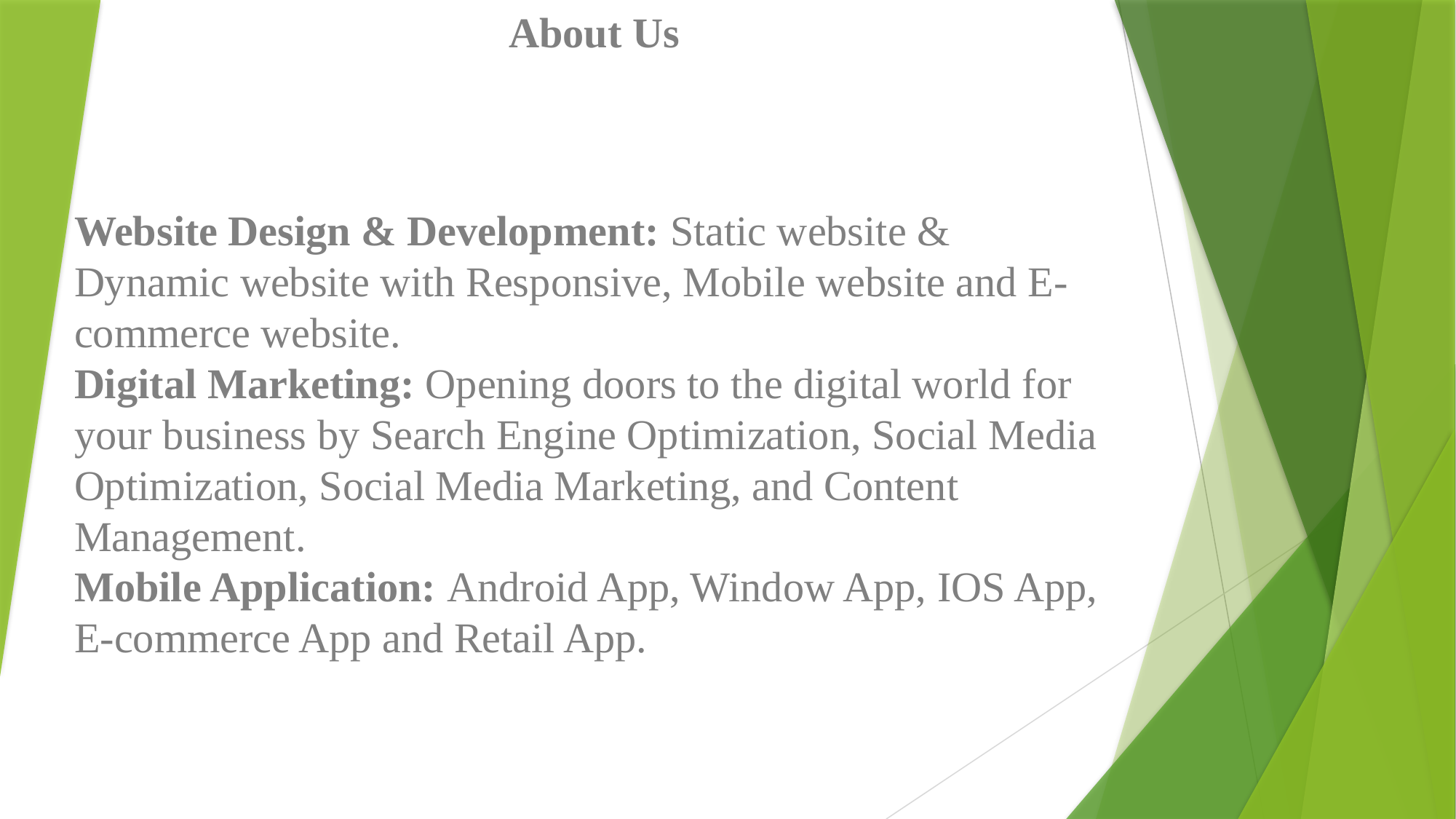

About Us

Website Design & Development: Static website & Dynamic website with Responsive, Mobile website and E-commerce website.
Digital Marketing: Opening doors to the digital world for your business by Search Engine Optimization, Social Media Optimization, Social Media Marketing, and Content Management.
Mobile Application: Android App, Window App, IOS App, E-commerce App and Retail App.